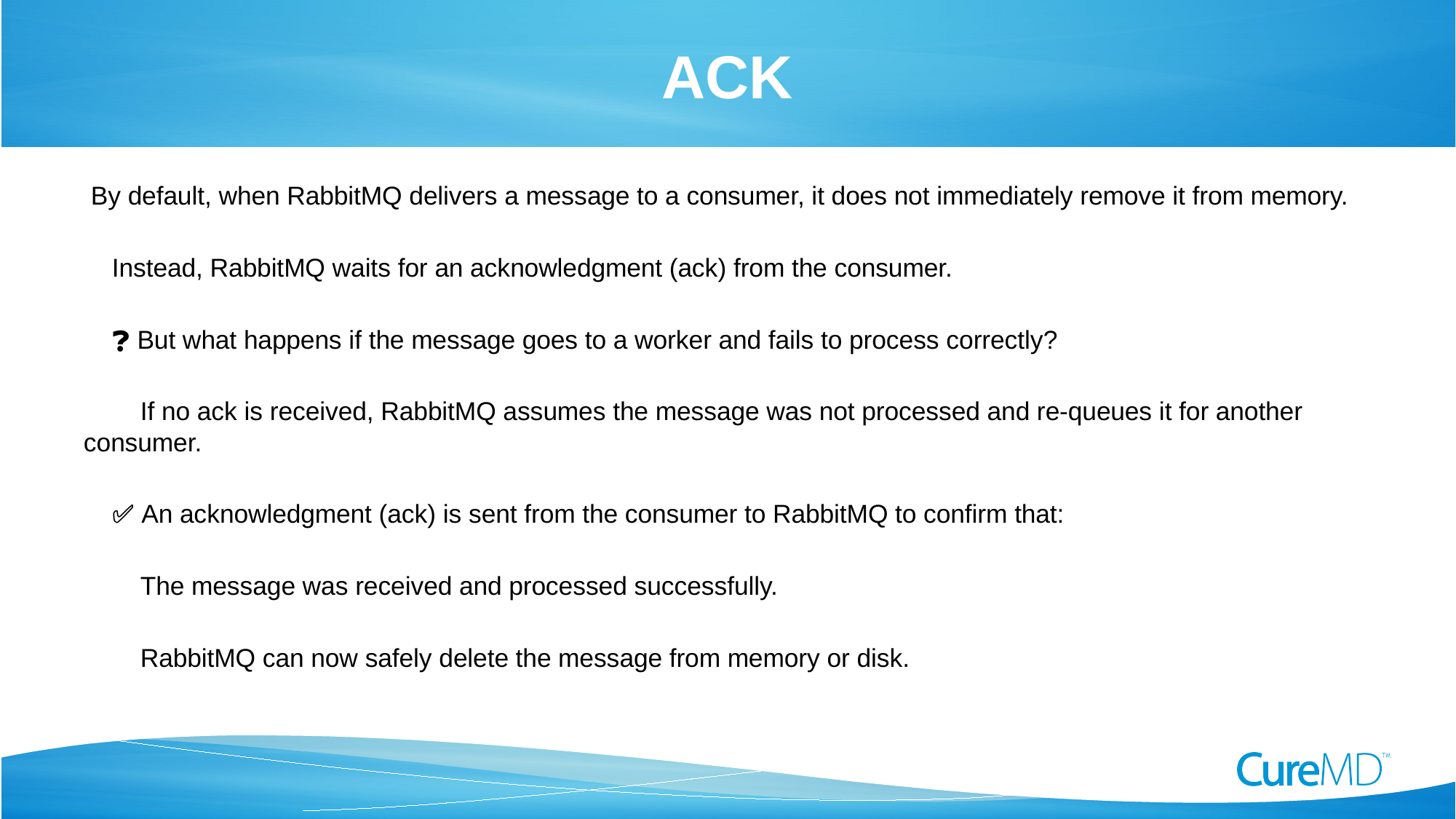

# ACK
 By default, when RabbitMQ delivers a message to a consumer, it does not immediately remove it from memory.

    Instead, RabbitMQ waits for an acknowledgment (ack) from the consumer.

    ❓ But what happens if the message goes to a worker and fails to process correctly?

        If no ack is received, RabbitMQ assumes the message was not processed and re-queues it for another consumer.

    ✅ An acknowledgment (ack) is sent from the consumer to RabbitMQ to confirm that:

        The message was received and processed successfully.

        RabbitMQ can now safely delete the message from memory or disk.